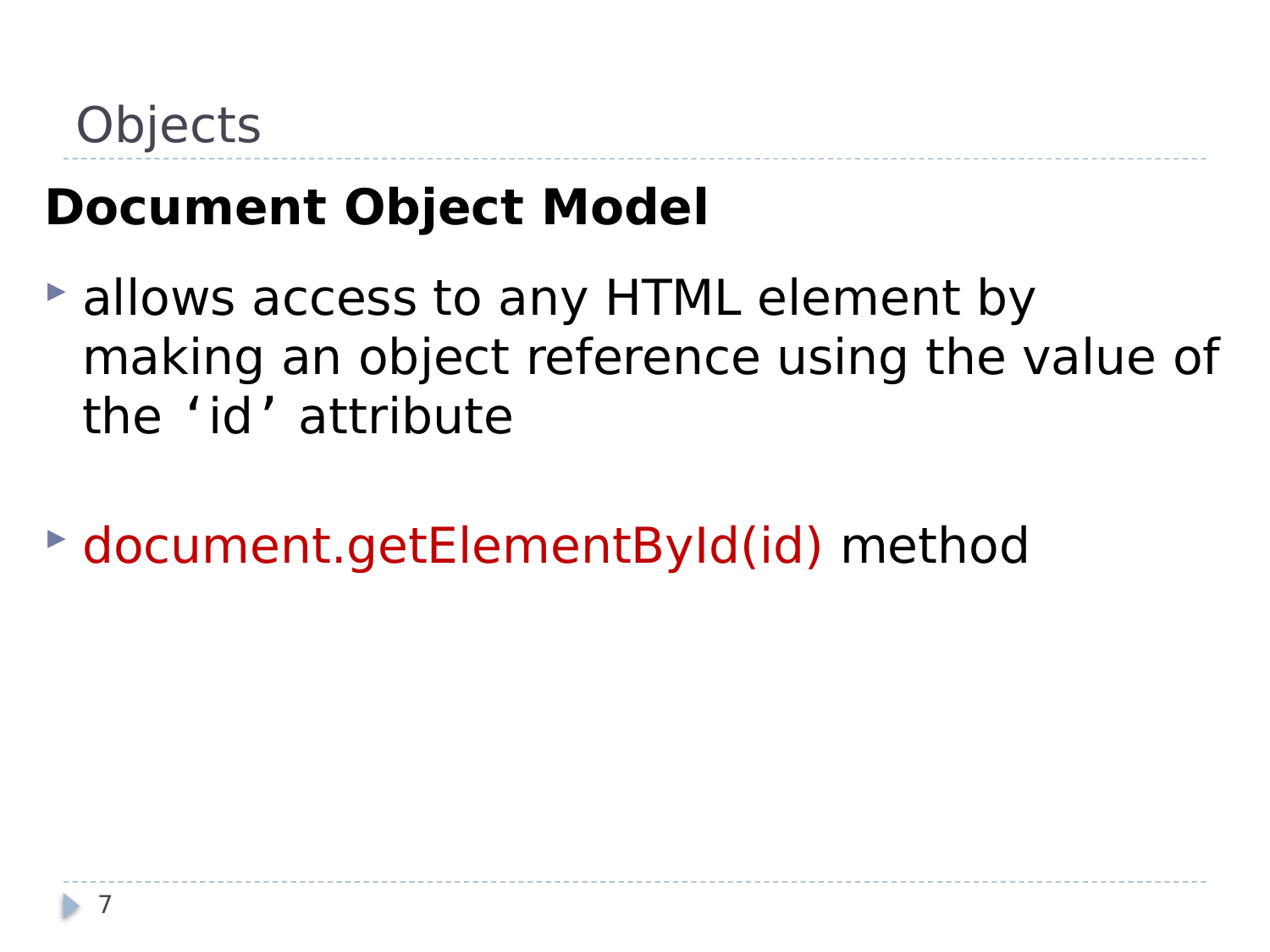

# Objects
Document Object Model
allows access to any HTML element by making an object reference using the value of the ‘id’ attribute
document.getElementById(id) method
7